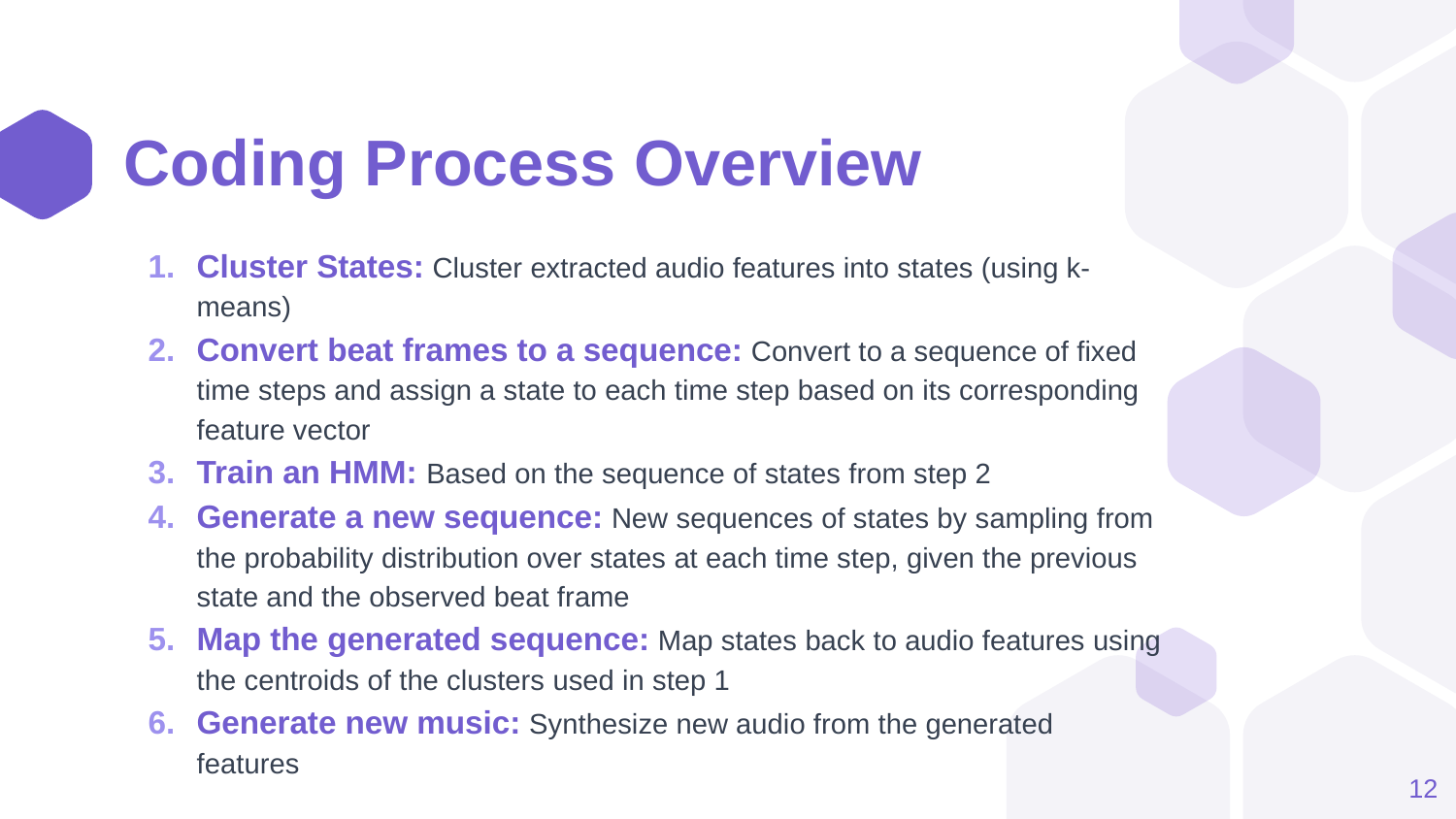

# Coding Process Overview
Cluster States: Cluster extracted audio features into states (using k-means)
Convert beat frames to a sequence: Convert to a sequence of fixed time steps and assign a state to each time step based on its corresponding feature vector
Train an HMM: Based on the sequence of states from step 2
Generate a new sequence: New sequences of states by sampling from the probability distribution over states at each time step, given the previous state and the observed beat frame
Map the generated sequence: Map states back to audio features using the centroids of the clusters used in step 1
Generate new music: Synthesize new audio from the generated features

12